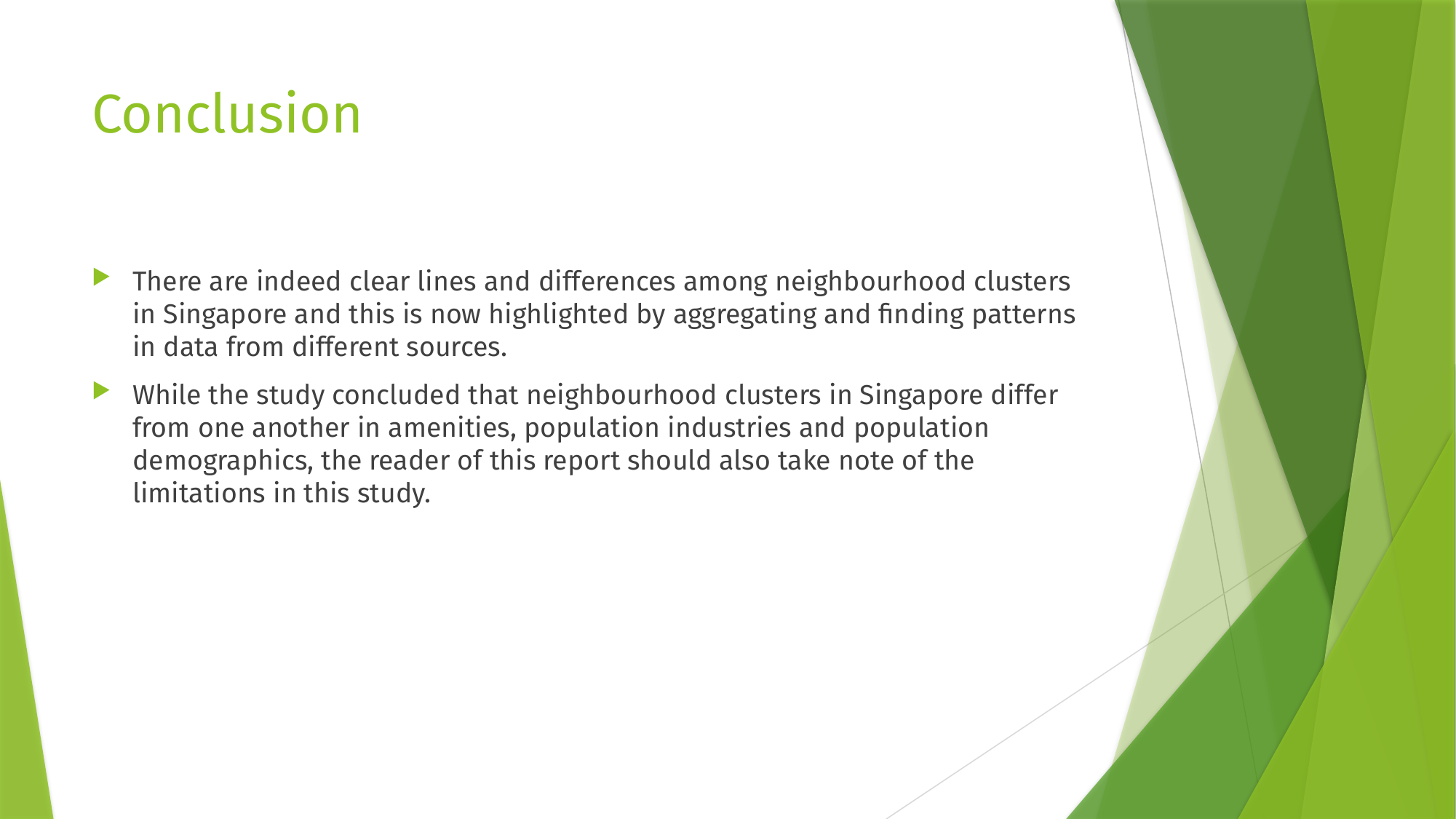

# Conclusion
There are indeed clear lines and differences among neighbourhood clusters in Singapore and this is now highlighted by aggregating and finding patterns in data from different sources.
While the study concluded that neighbourhood clusters in Singapore differ from one another in amenities, population industries and population demographics, the reader of this report should also take note of the limitations in this study.